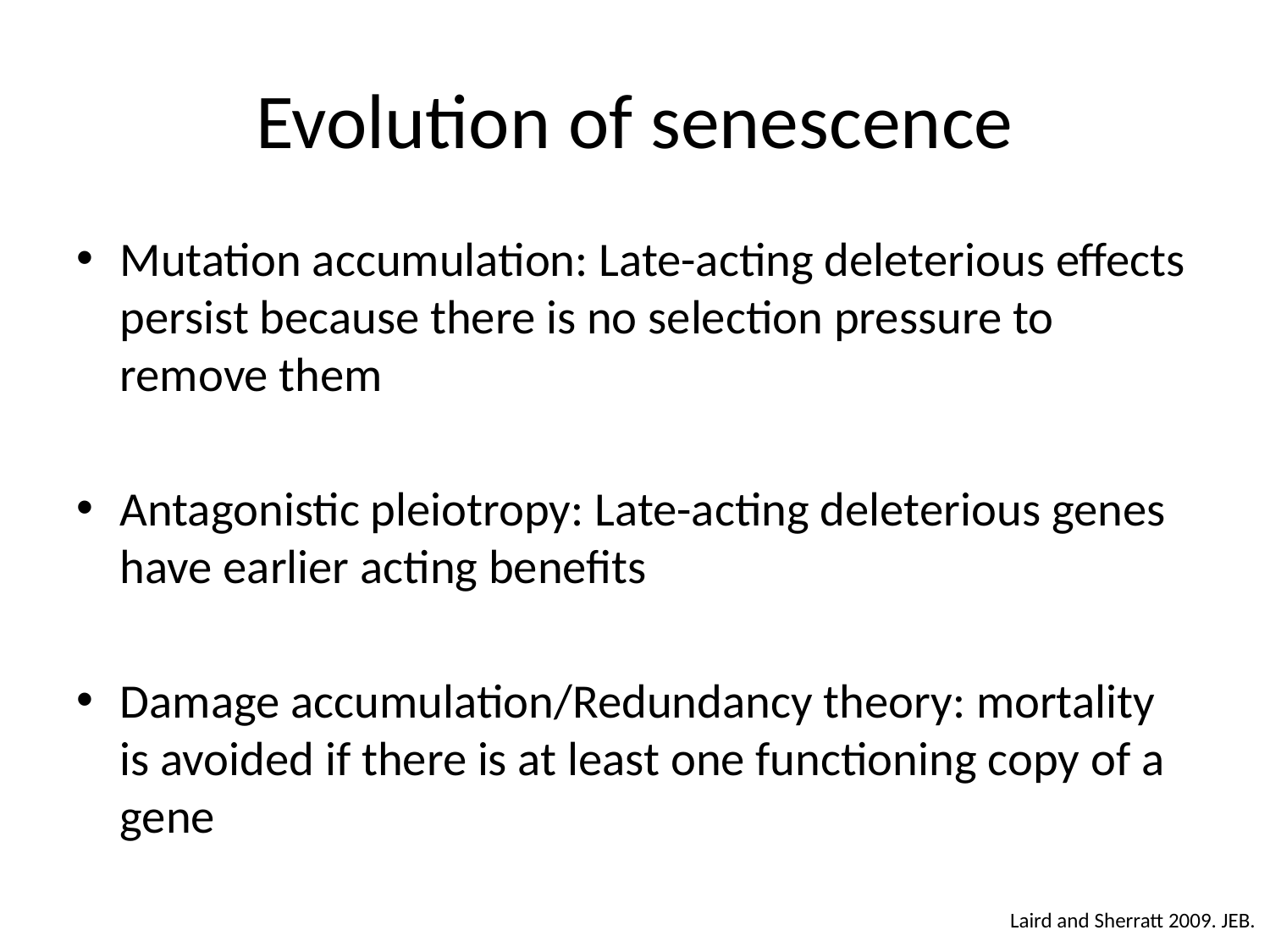

# Evolution of senescence
Mutation accumulation: Late-acting deleterious effects persist because there is no selection pressure to remove them

Antagonistic pleiotropy: Late-acting deleterious genes have earlier acting benefits

Damage accumulation/Redundancy theory: mortality is avoided if there is at least one functioning copy of a gene
Laird and Sherratt 2009. JEB.